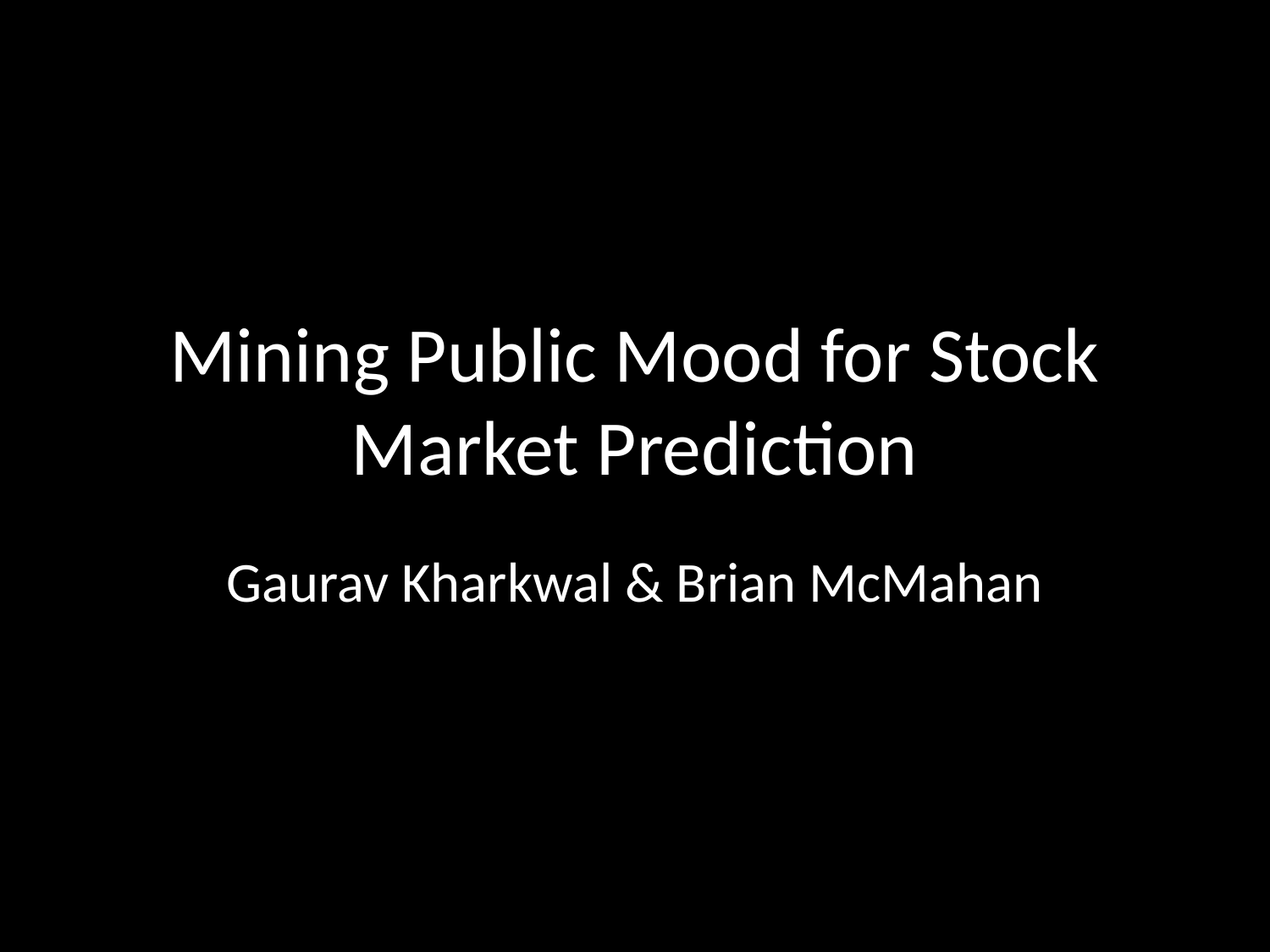

# Mining Public Mood for Stock Market Prediction
Gaurav Kharkwal & Brian McMahan